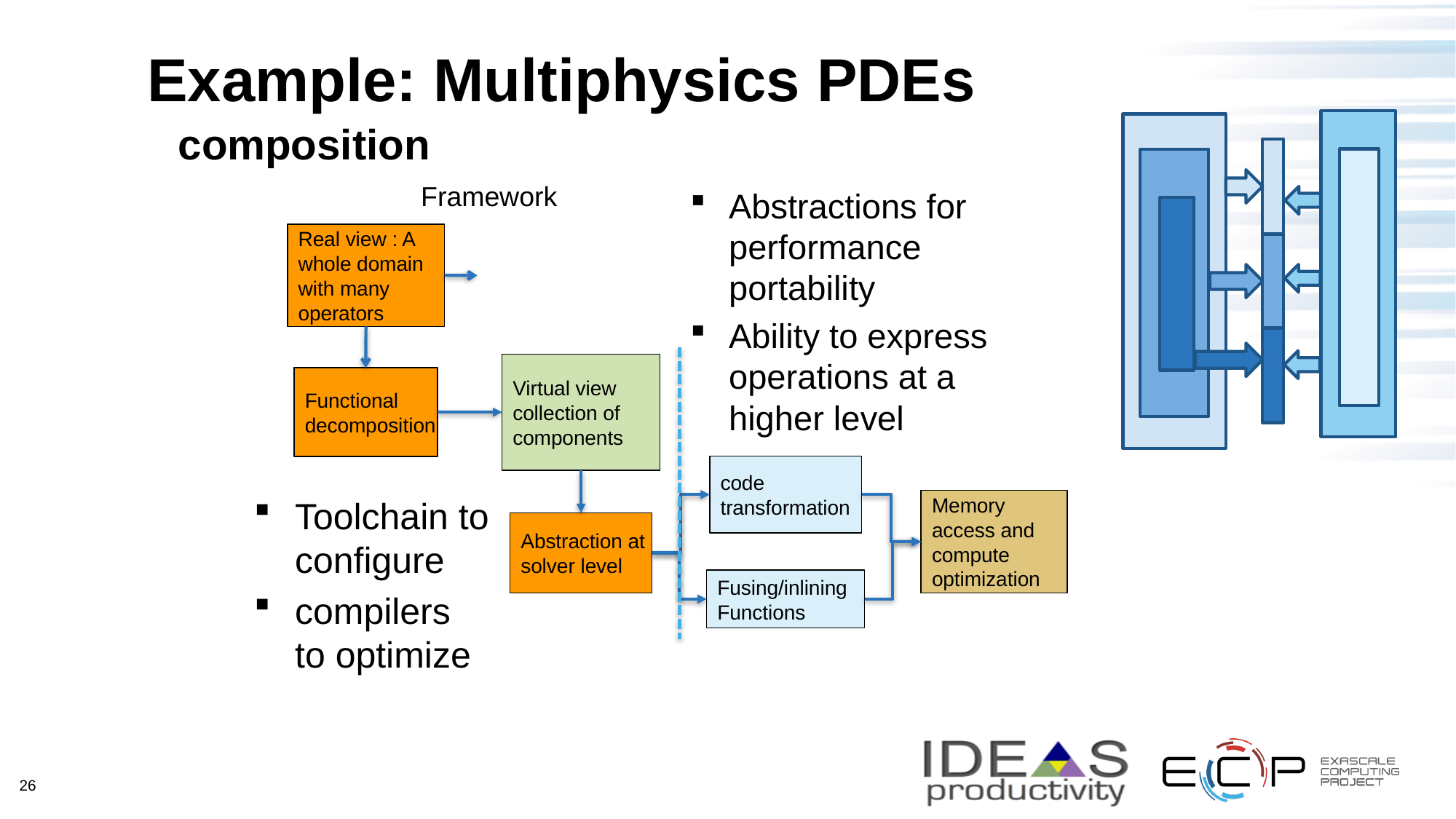

Example: Multiphysics PDEs

# composition
Framework
Abstractions for performance portability
Ability to express operations at a higher level
Real view : A
whole domain
with many
operators

Virtual view
collection of
components

Functional
decomposition

code
transformation
Toolchain to configure
compilers to optimize

Memory
access and
compute
optimization

Abstraction at
solver level

Fusing/inlining
Functions